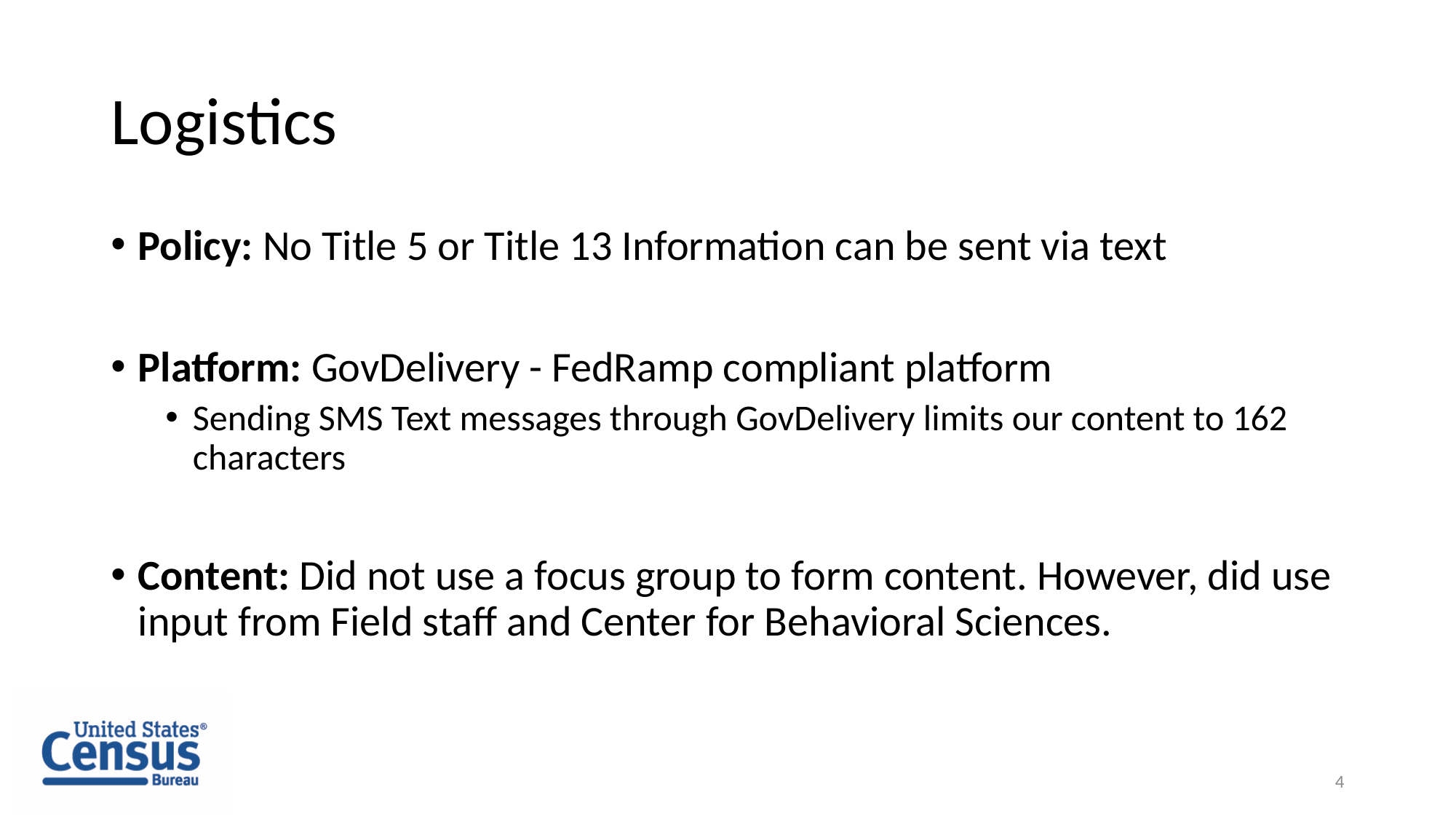

# Logistics
Policy: No Title 5 or Title 13 Information can be sent via text

Platform: GovDelivery - FedRamp compliant platform
Sending SMS Text messages through GovDelivery limits our content to 162 characters

Content: Did not use a focus group to form content. However, did use input from Field staff and Center for Behavioral Sciences.

4